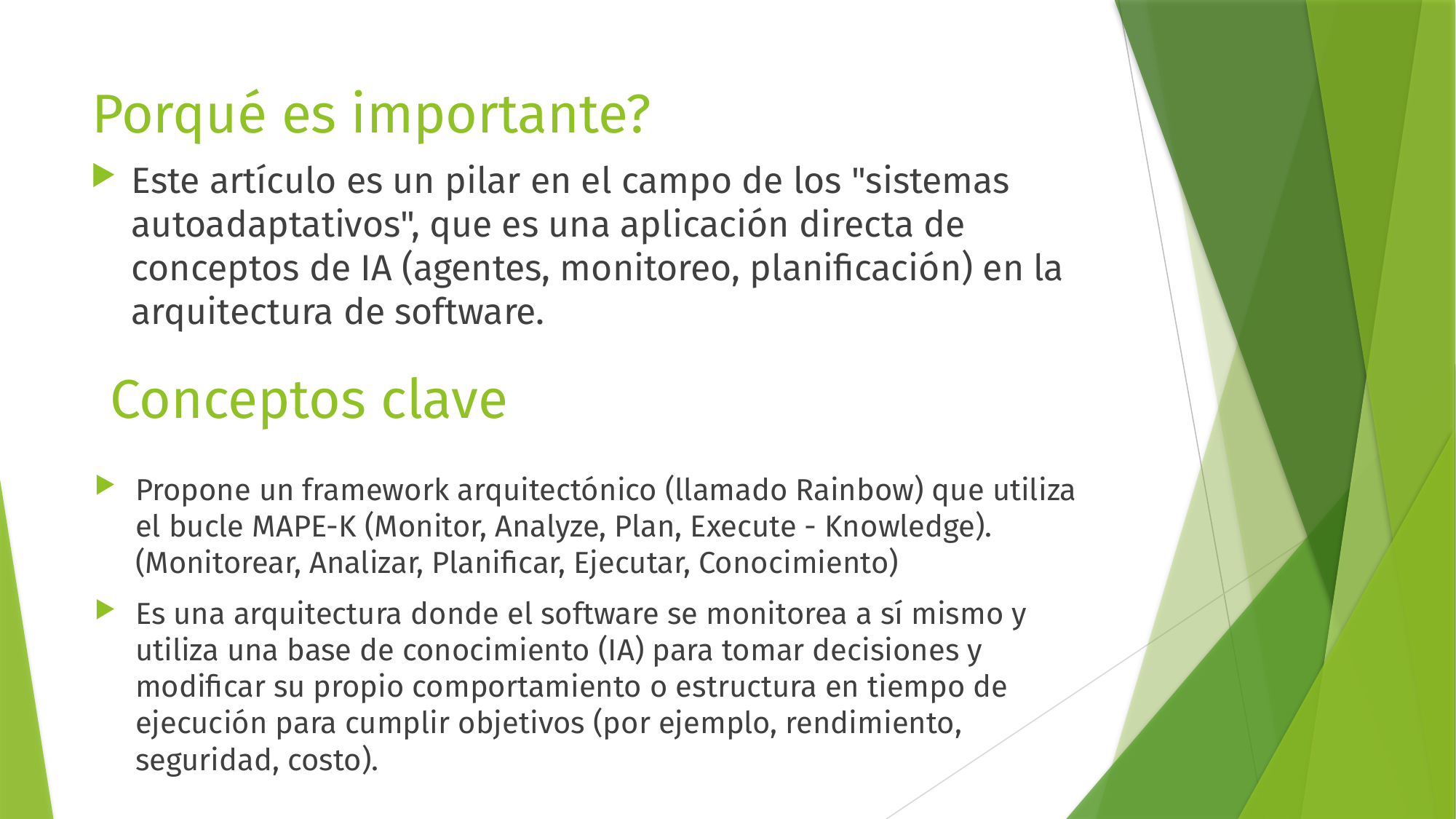

# Porqué es importante?
Este artículo es un pilar en el campo de los "sistemas autoadaptativos", que es una aplicación directa de conceptos de IA (agentes, monitoreo, planificación) en la arquitectura de software.
Conceptos clave
Propone un framework arquitectónico (llamado Rainbow) que utiliza el bucle MAPE-K (Monitor, Analyze, Plan, Execute - Knowledge). (Monitorear, Analizar, Planificar, Ejecutar, Conocimiento)
Es una arquitectura donde el software se monitorea a sí mismo y utiliza una base de conocimiento (IA) para tomar decisiones y modificar su propio comportamiento o estructura en tiempo de ejecución para cumplir objetivos (por ejemplo, rendimiento, seguridad, costo).